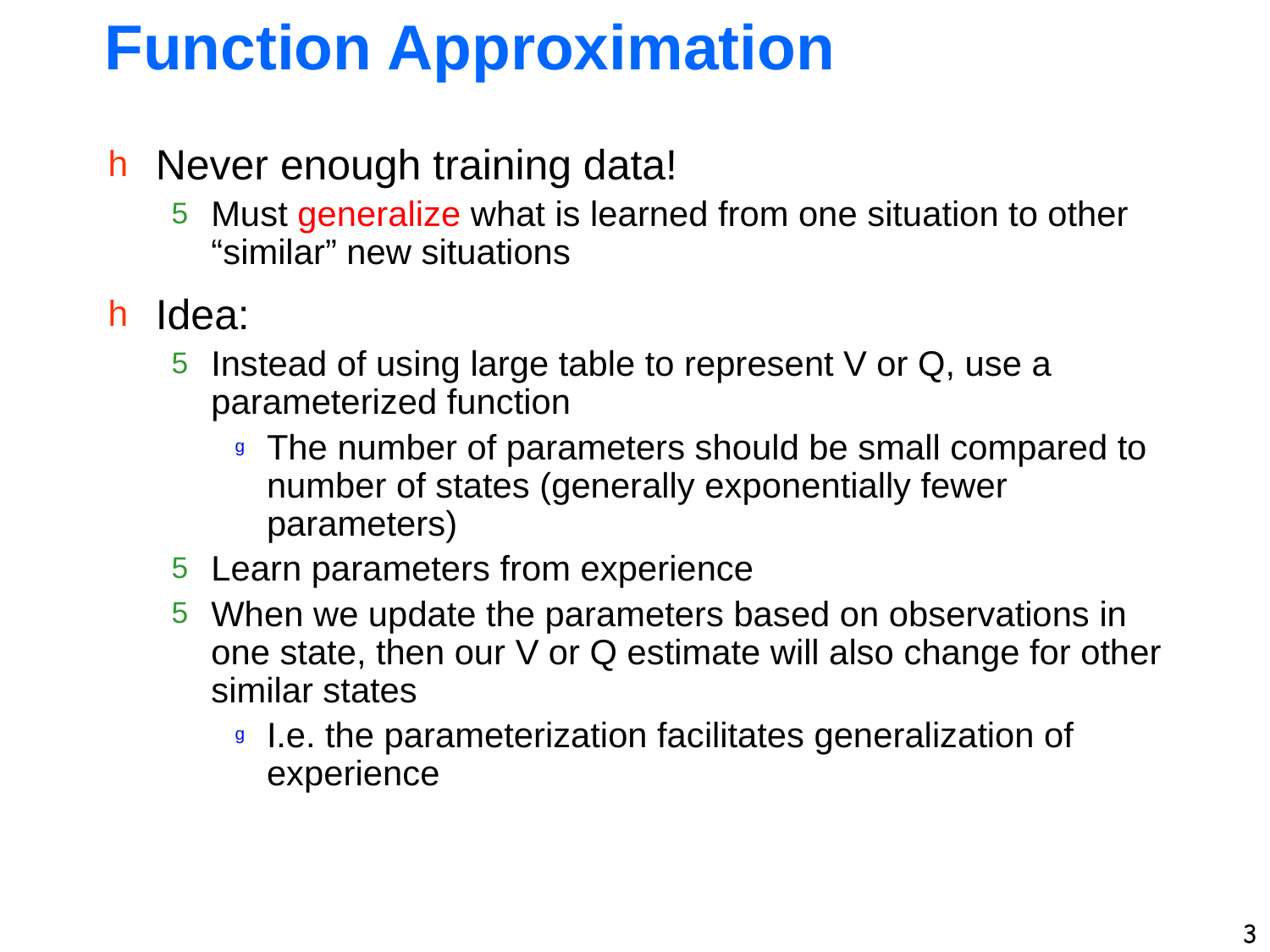

# Function Approximation
Never enough training data!
Must generalize what is learned from one situation to other “similar” new situations
Idea:
Instead of using large table to represent V or Q, use a parameterized function
The number of parameters should be small compared to number of states (generally exponentially fewer parameters)
Learn parameters from experience
When we update the parameters based on observations in one state, then our V or Q estimate will also change for other similar states
I.e. the parameterization facilitates generalization of experience
3